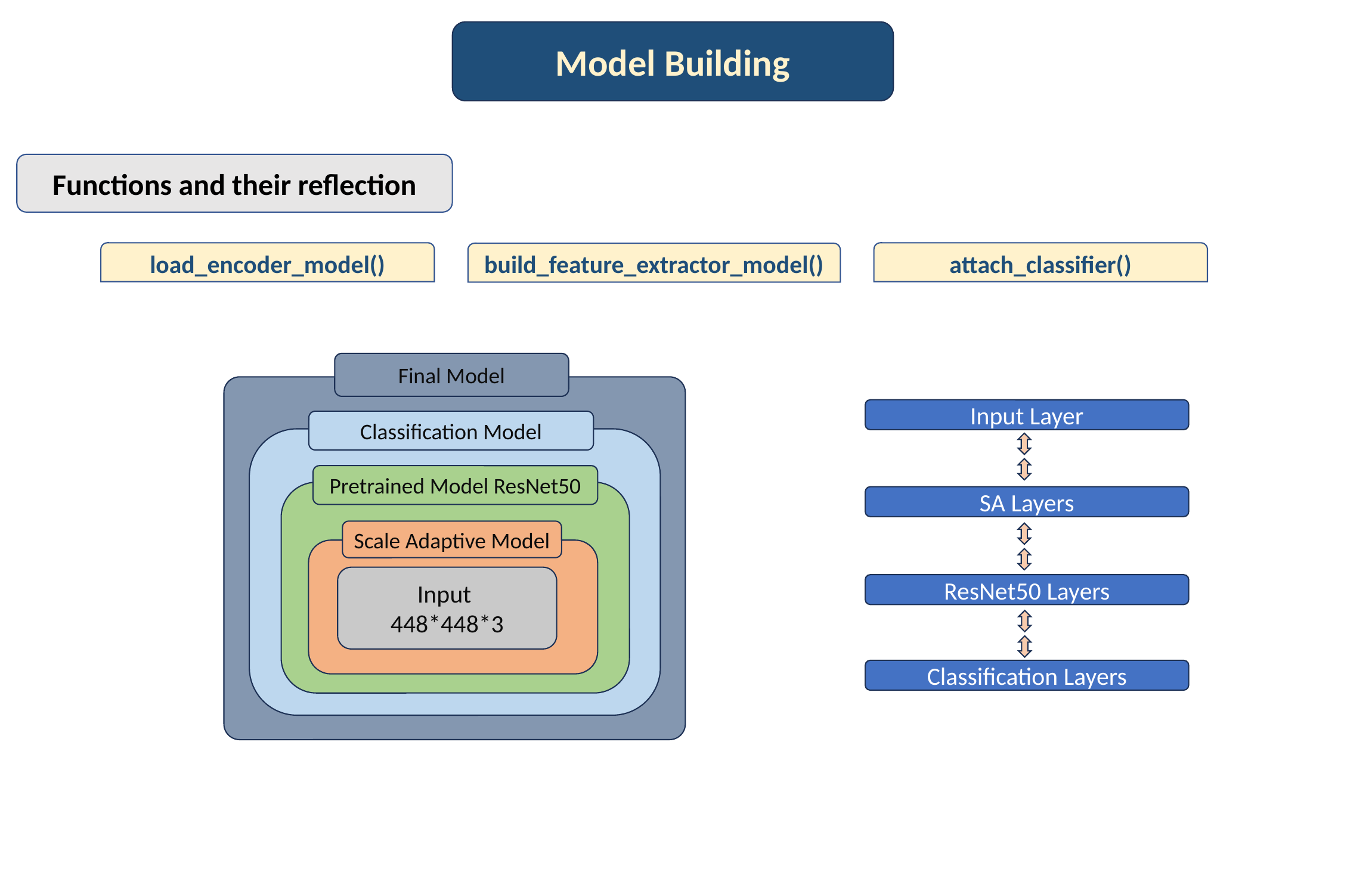

Model Building
Functions and their reflection
load_encoder_model()
attach_classifier()
build_feature_extractor_model()
Final Model

Input Layer
Classification Model

Pretrained Model ResNet50

SA Layers
Scale Adaptive Model

Input
448*448*3
ResNet50 Layers

Classification Layers